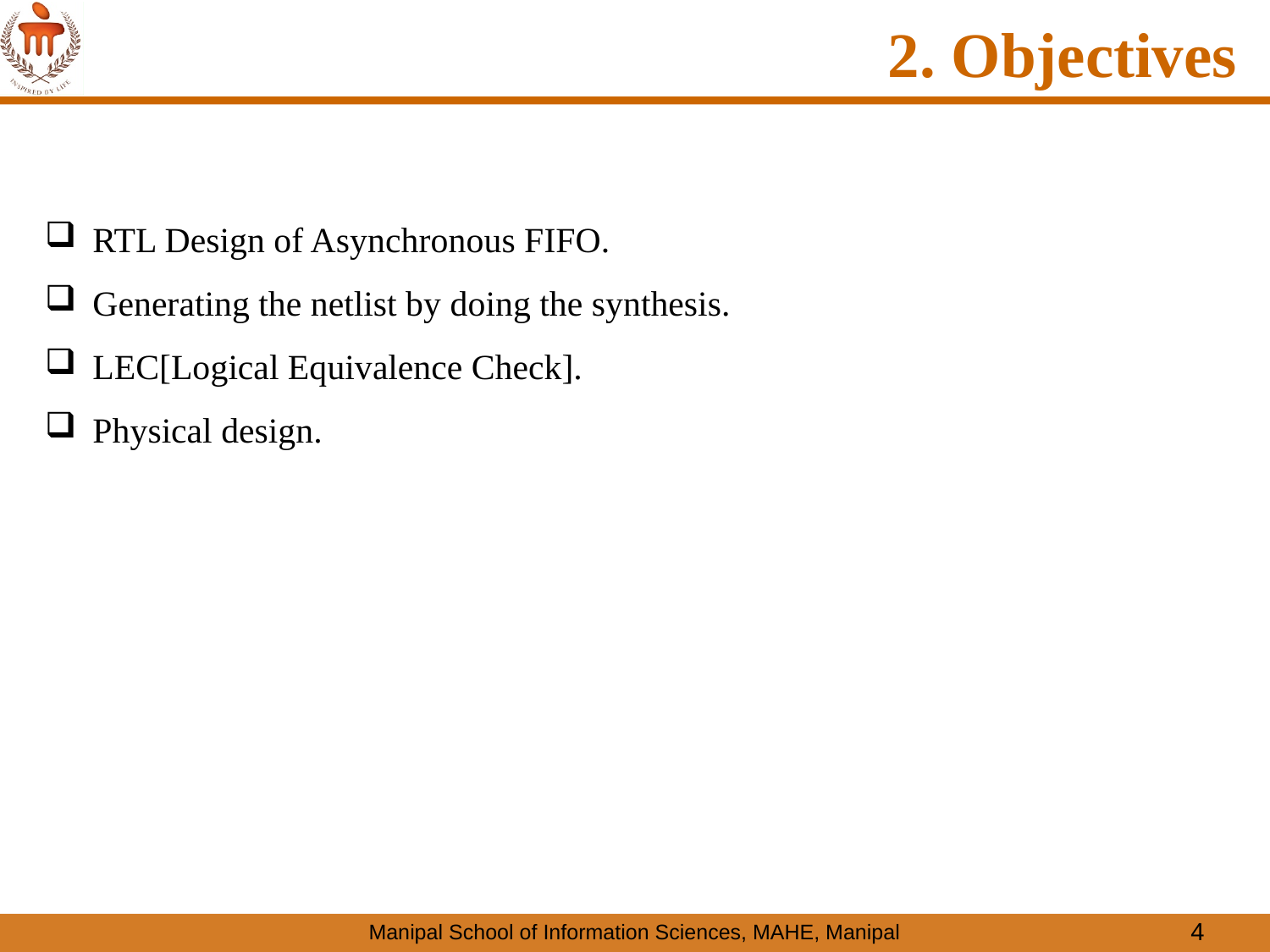

# 2. Objectives

RTL Design of Asynchronous FIFO.
Generating the netlist by doing the synthesis.
LEC[Logical Equivalence Check].
Physical design.
4